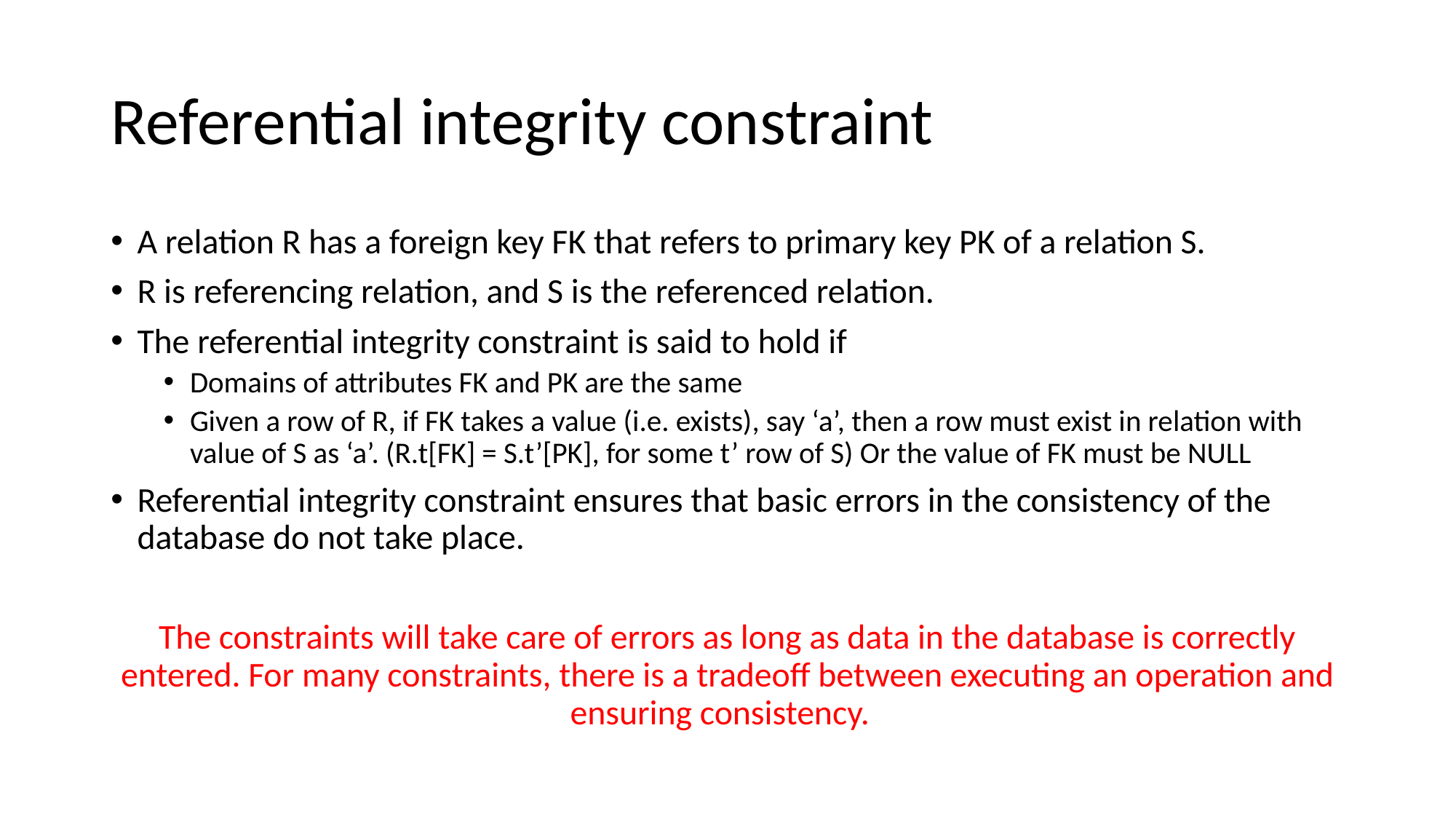

# Referential integrity constraint
A relation R has a foreign key FK that refers to primary key PK of a relation S.
R is referencing relation, and S is the referenced relation.
The referential integrity constraint is said to hold if
Domains of attributes FK and PK are the same
Given a row of R, if FK takes a value (i.e. exists), say ‘a’, then a row must exist in relation with value of S as ‘a’. (R.t[FK] = S.t’[PK], for some t’ row of S) Or the value of FK must be NULL
Referential integrity constraint ensures that basic errors in the consistency of the database do not take place.

The constraints will take care of errors as long as data in the database is correctly entered. For many constraints, there is a tradeoff between executing an operation and ensuring consistency.